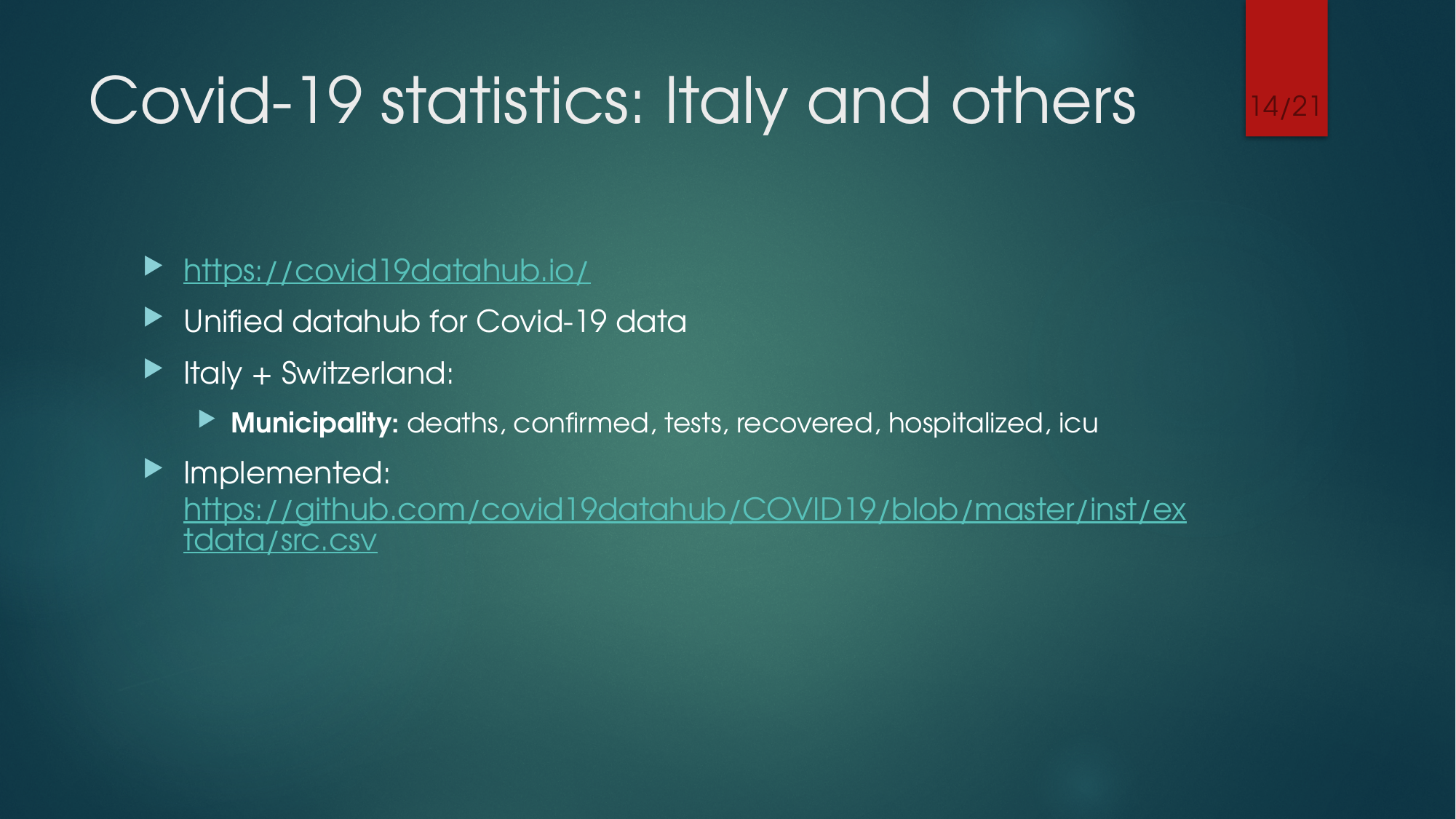

14/21
# Covid-19 statistics: Italy and others
https://covid19datahub.io/
Unified datahub for Covid-19 data
Italy + Switzerland:
Municipality: deaths, confirmed, tests, recovered, hospitalized, icu
Implemented: https://github.com/covid19datahub/COVID19/blob/master/inst/extdata/src.csv